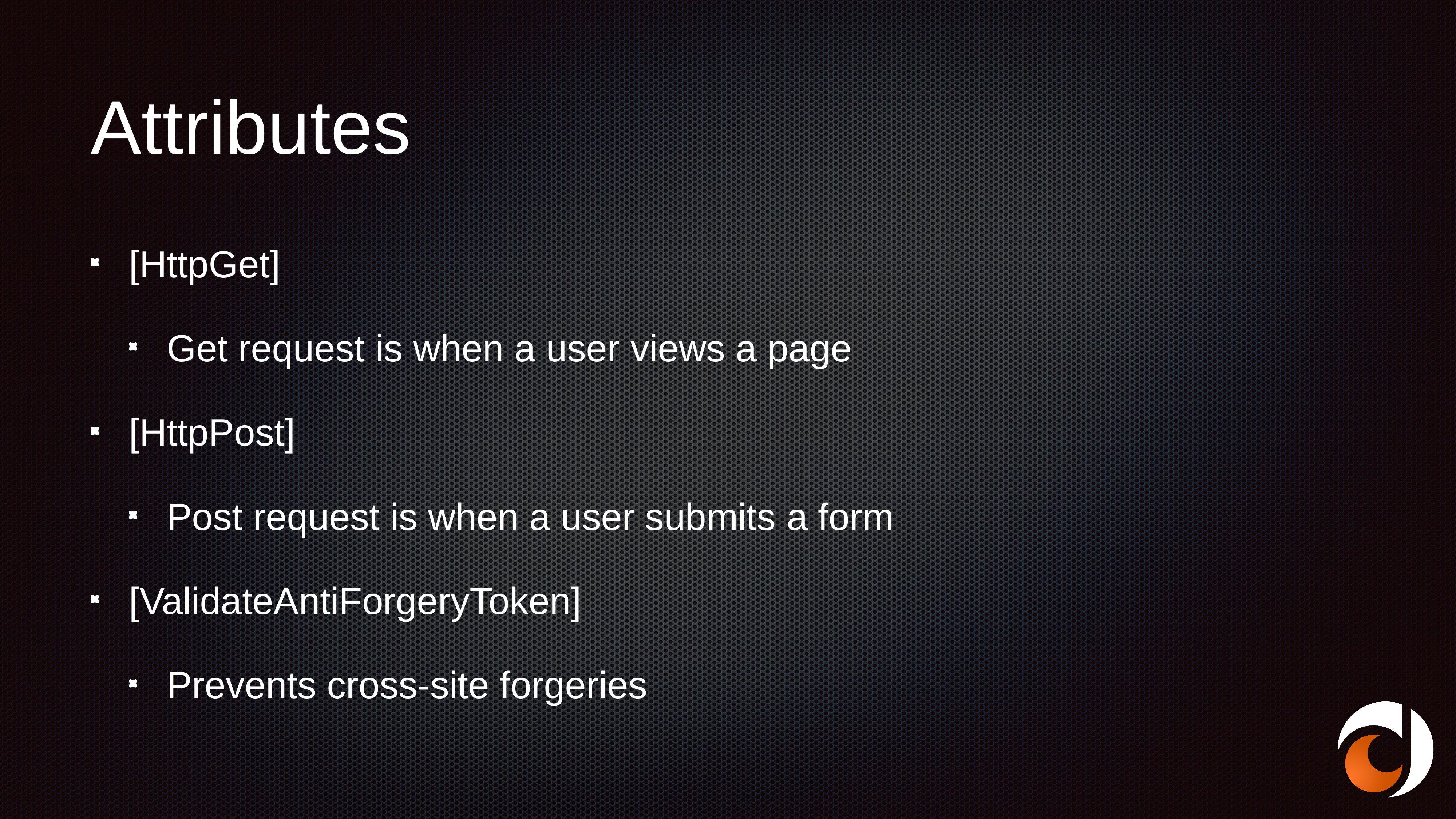

# Attributes
[HttpGet]
Get request is when a user views a page
[HttpPost]
Post request is when a user submits a form
[ValidateAntiForgeryToken]
Prevents cross-site forgeries